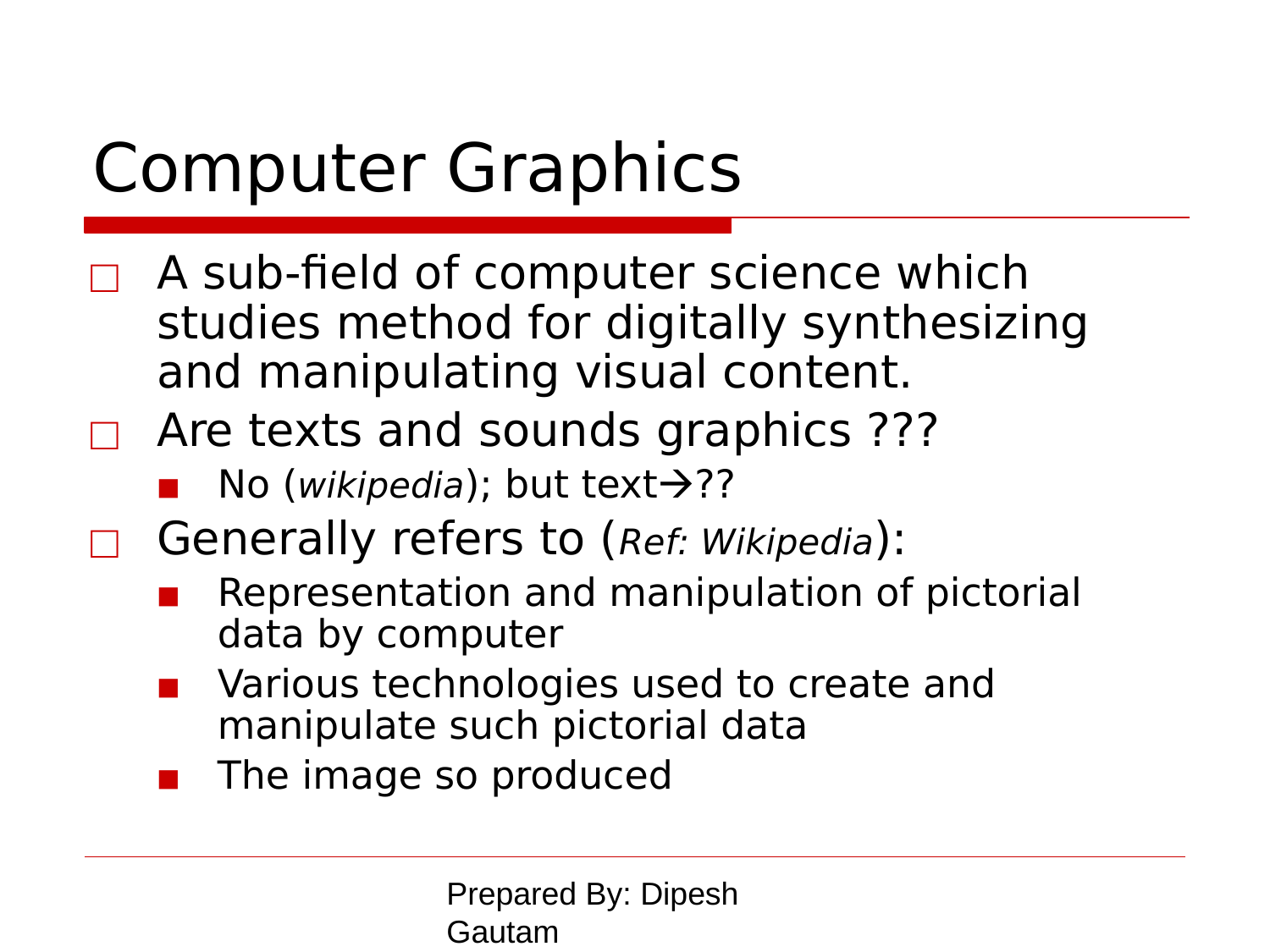

# Computer Graphics
A sub-field of computer science which studies method for digitally synthesizing and manipulating visual content.
Are texts and sounds graphics ???
No (wikipedia); but text🡪??
Generally refers to (Ref: Wikipedia):
Representation and manipulation of pictorial data by computer
Various technologies used to create and manipulate such pictorial data
The image so produced
Prepared By: Dipesh Gautam